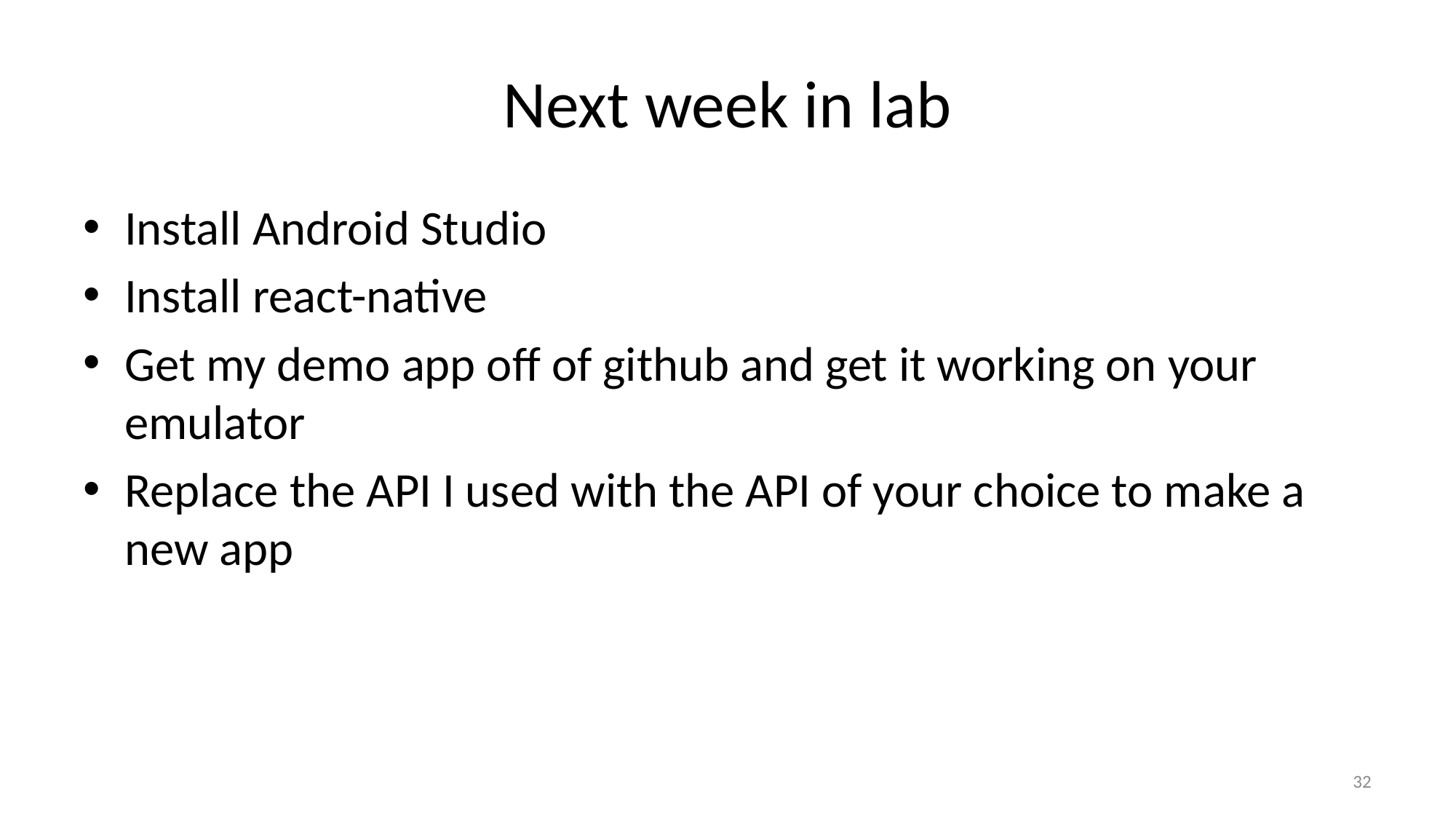

# Next week in lab
Install Android Studio
Install react-native
Get my demo app off of github and get it working on your emulator
Replace the API I used with the API of your choice to make a new app
32